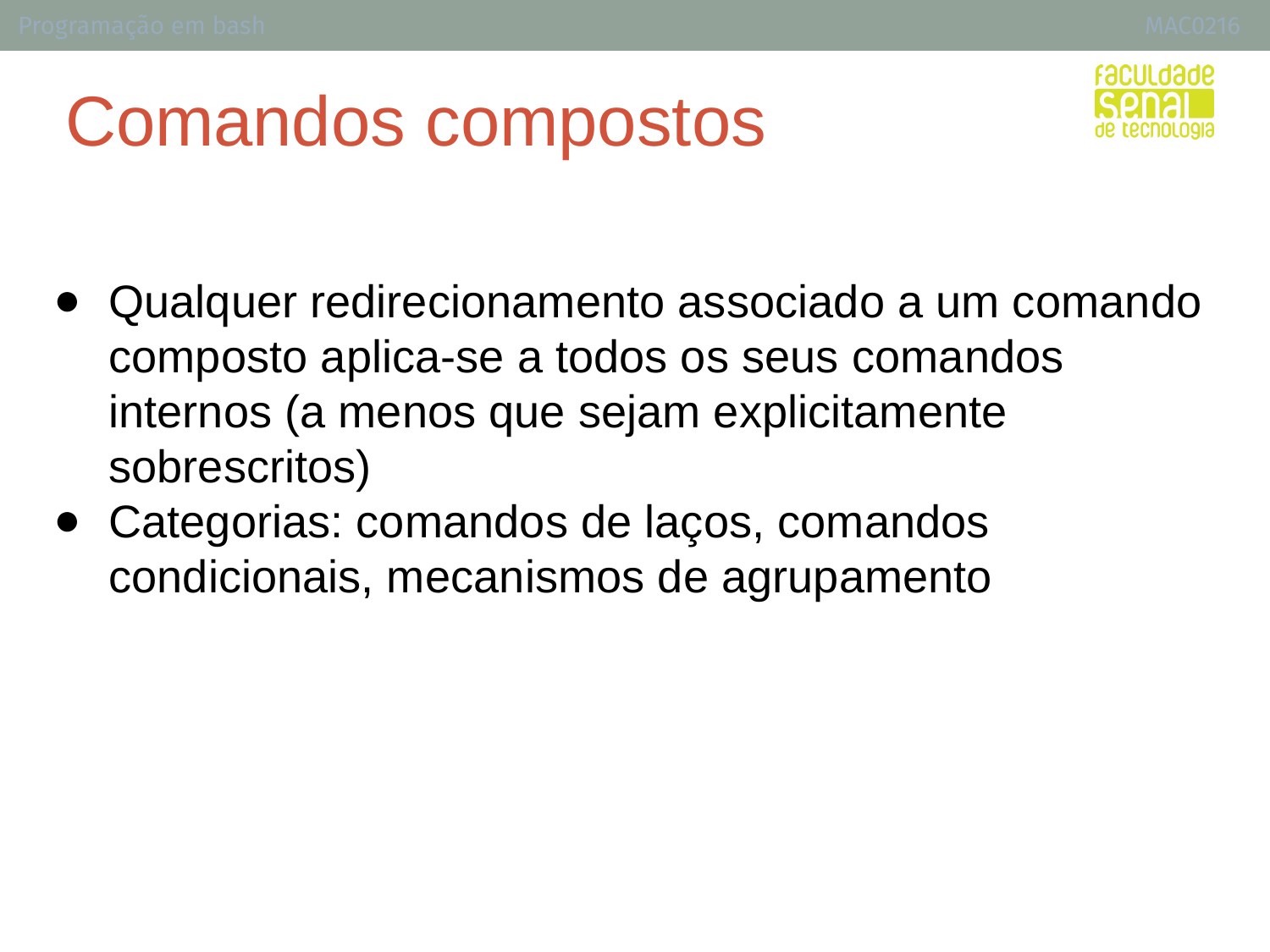

Programação em bash
MAC0216
# Comandos compostos

Qualquer redirecionamento associado a um comando composto aplica-se a todos os seus comandos internos (a menos que sejam explicitamente sobrescritos)
Categorias: comandos de laços, comandos condicionais, mecanismos de agrupamento